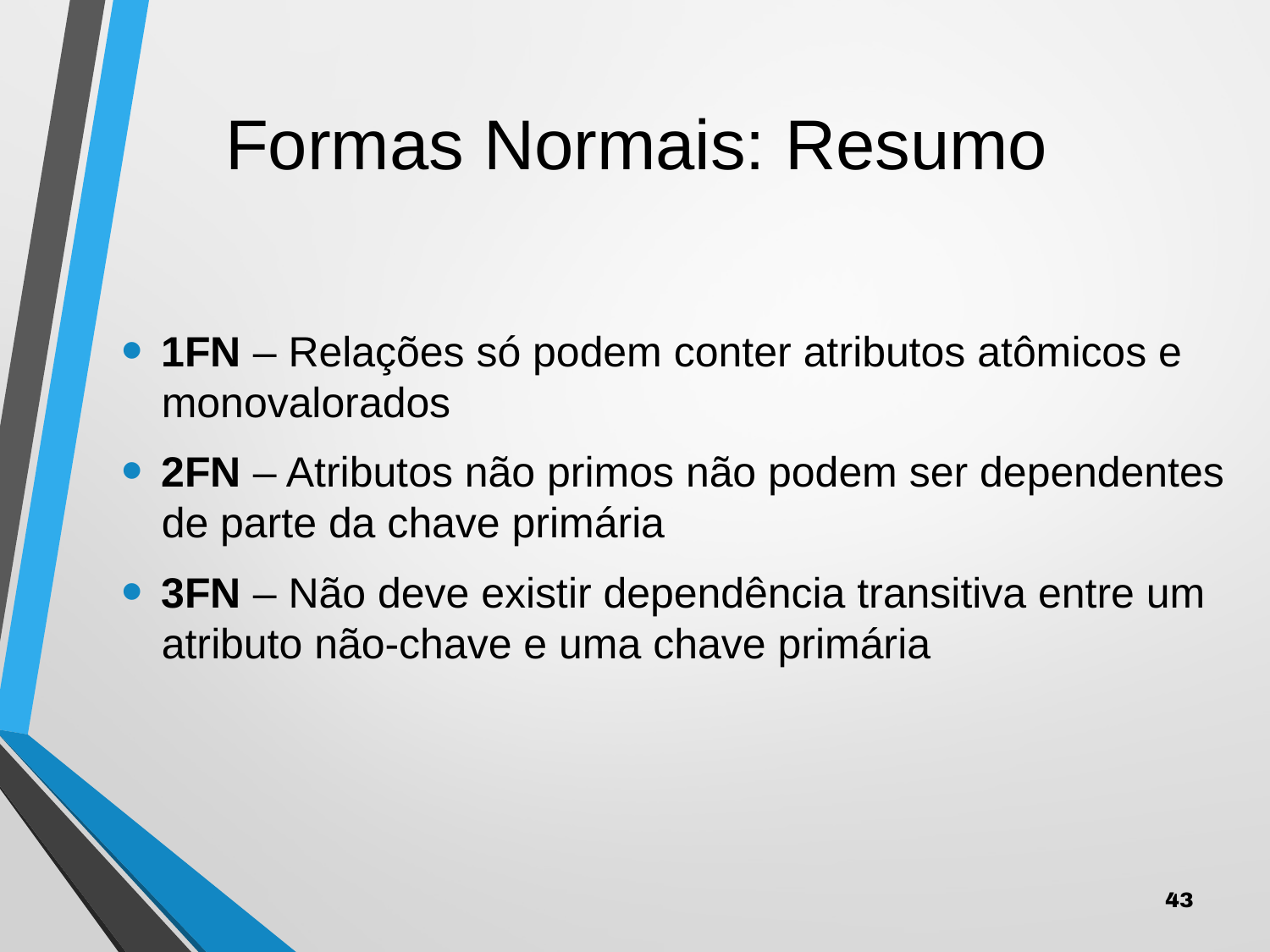

# Formas Normais: Resumo
1FN – Relações só podem conter atributos atômicos e monovalorados
2FN – Atributos não primos não podem ser dependentes de parte da chave primária
3FN – Não deve existir dependência transitiva entre um atributo não-chave e uma chave primária

43